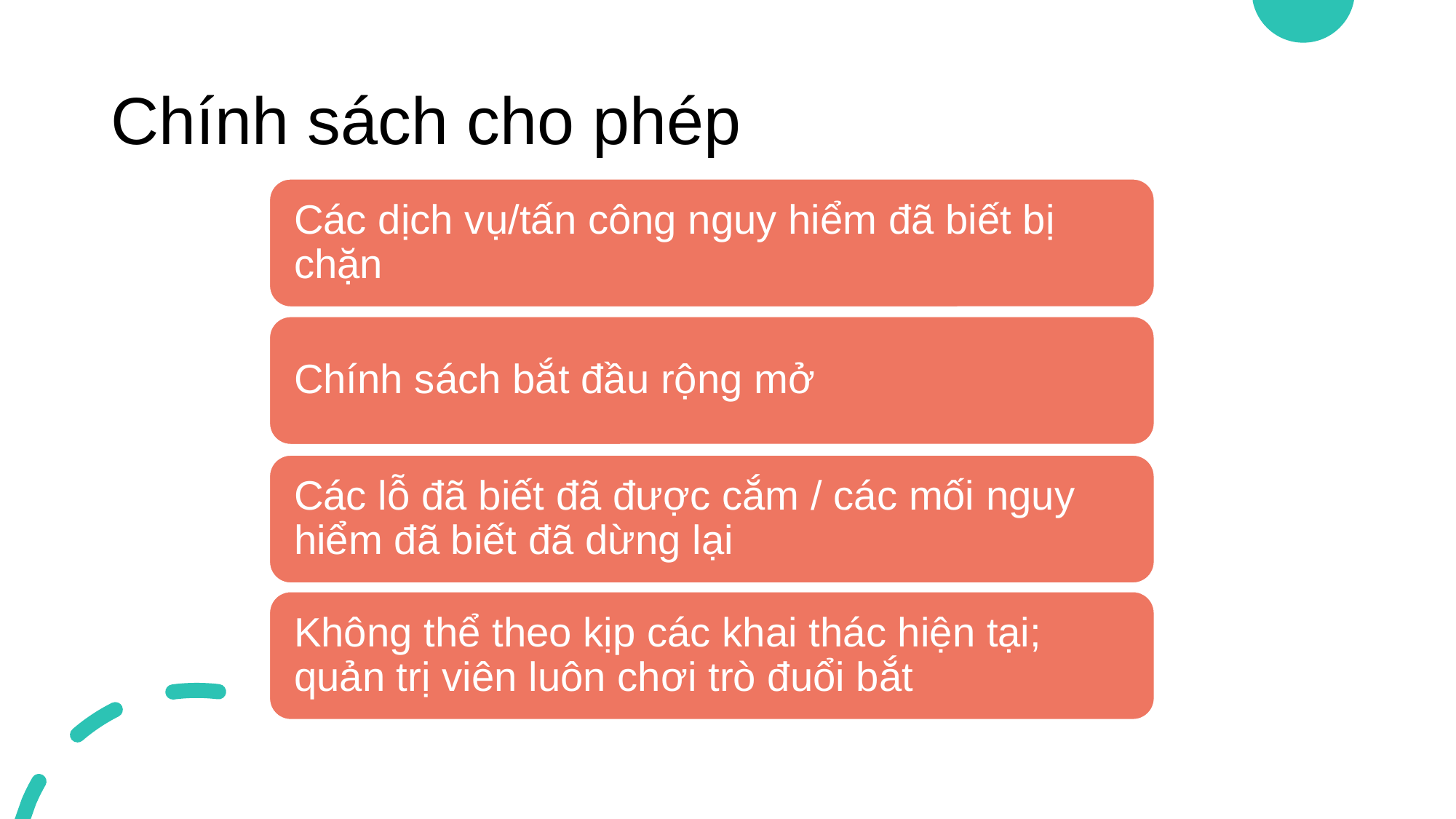

# Chính sách cho phép
Các dịch vụ/tấn công nguy hiểm đã biết bị chặn
Chính sách bắt đầu rộng mở
Các lỗ đã biết đã được cắm / các mối nguy hiểm đã biết đã dừng lại
Không thể theo kịp các khai thác hiện tại; quản trị viên luôn chơi trò đuổi bắt